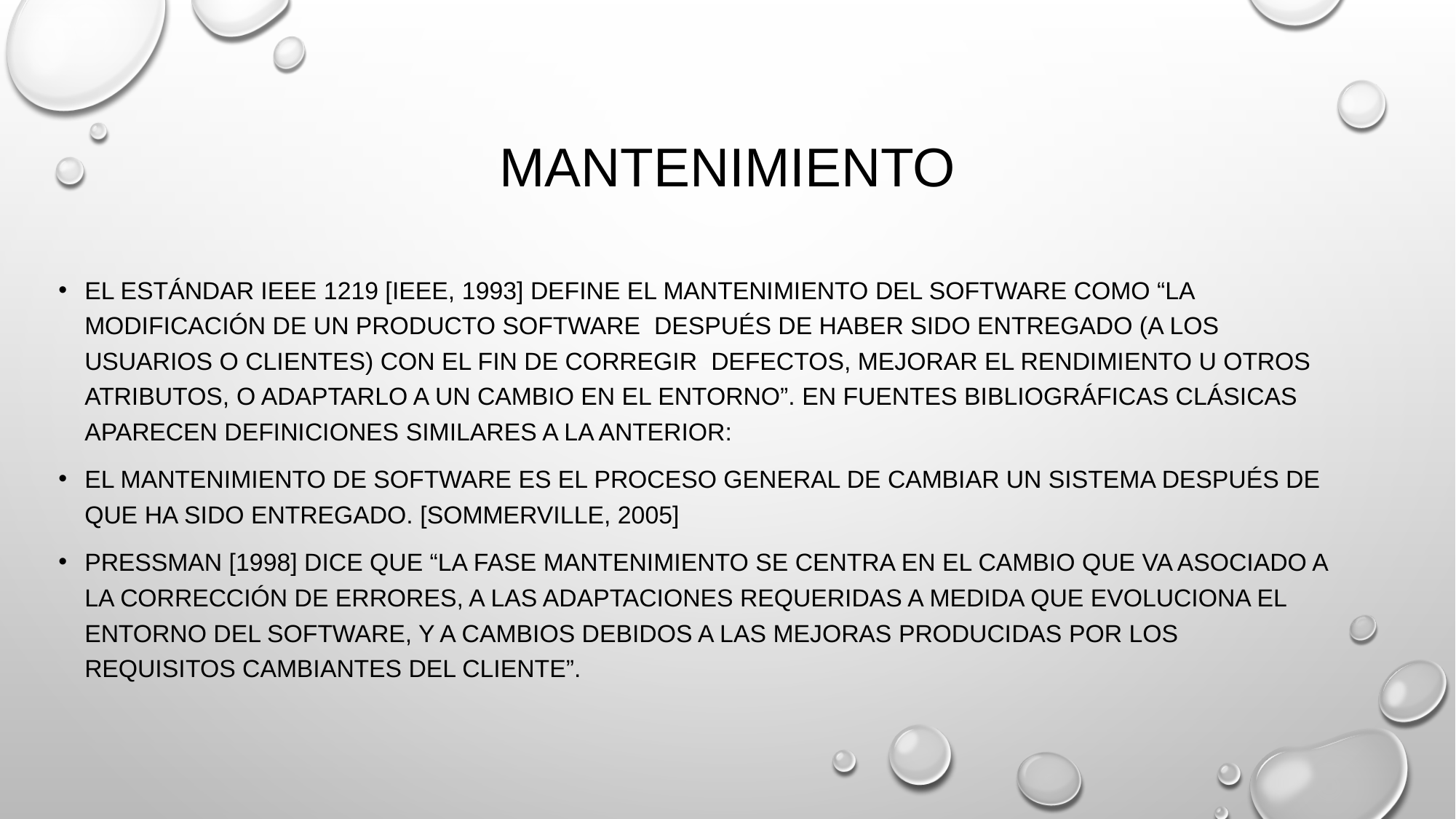

# mantenimiento

El estándar IEEE 1219 [IEEE, 1993] define el Mantenimiento del Software como “la  modificación de un producto software  después de haber sido entregado (a los  usuarios o clientes) con el fin de corregir  defectos, mejorar el rendimiento u otros  atributos, o adaptarlo a un cambio en el entorno”. En fuentes bibliográficas clásicas aparecen definiciones similares a la anterior:
El mantenimiento de software es el proceso general de cambiar un sistema después de que ha sido entregado. [Sommerville, 2005]
Pressman [1998] dice que “la fase mantenimiento se centra en el cambio que va asociado a la corrección de errores, a las adaptaciones requeridas a medida que evoluciona el entorno del software, y a cambios debidos a las mejoras producidas por los requisitos cambiantes del cliente”.